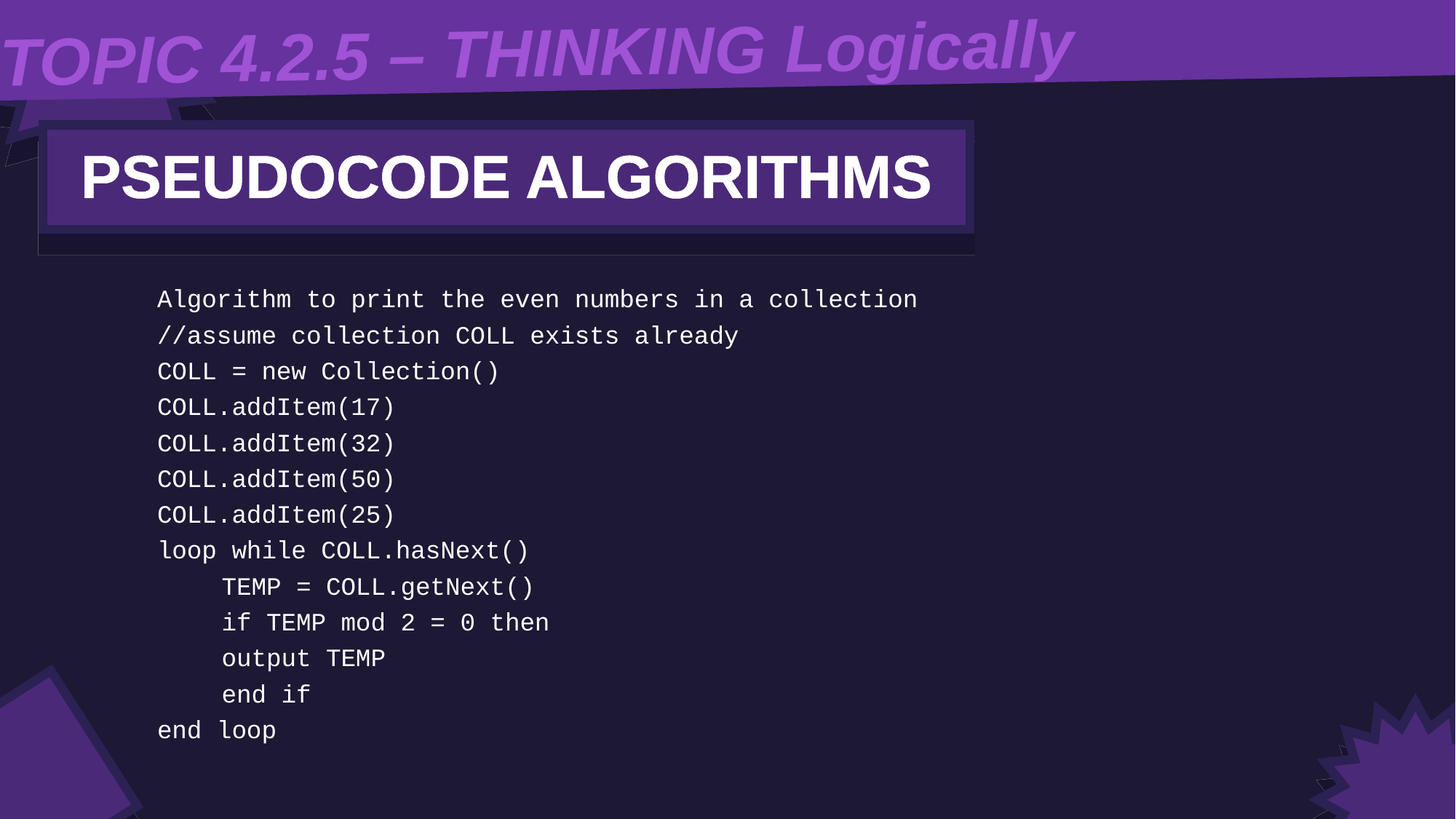

TOPIC 4.2.5 – THINKING Logically

PSEUDOCODE ALGORITHMS
Algorithm to print the even numbers in a collection
//assume collection COLL exists already
COLL = new Collection()
COLL.addItem(17)
COLL.addItem(32)
COLL.addItem(50)
COLL.addItem(25)
loop while COLL.hasNext()
	TEMP = COLL.getNext()
	if TEMP mod 2 = 0 then
		output TEMP
	end if
end loop